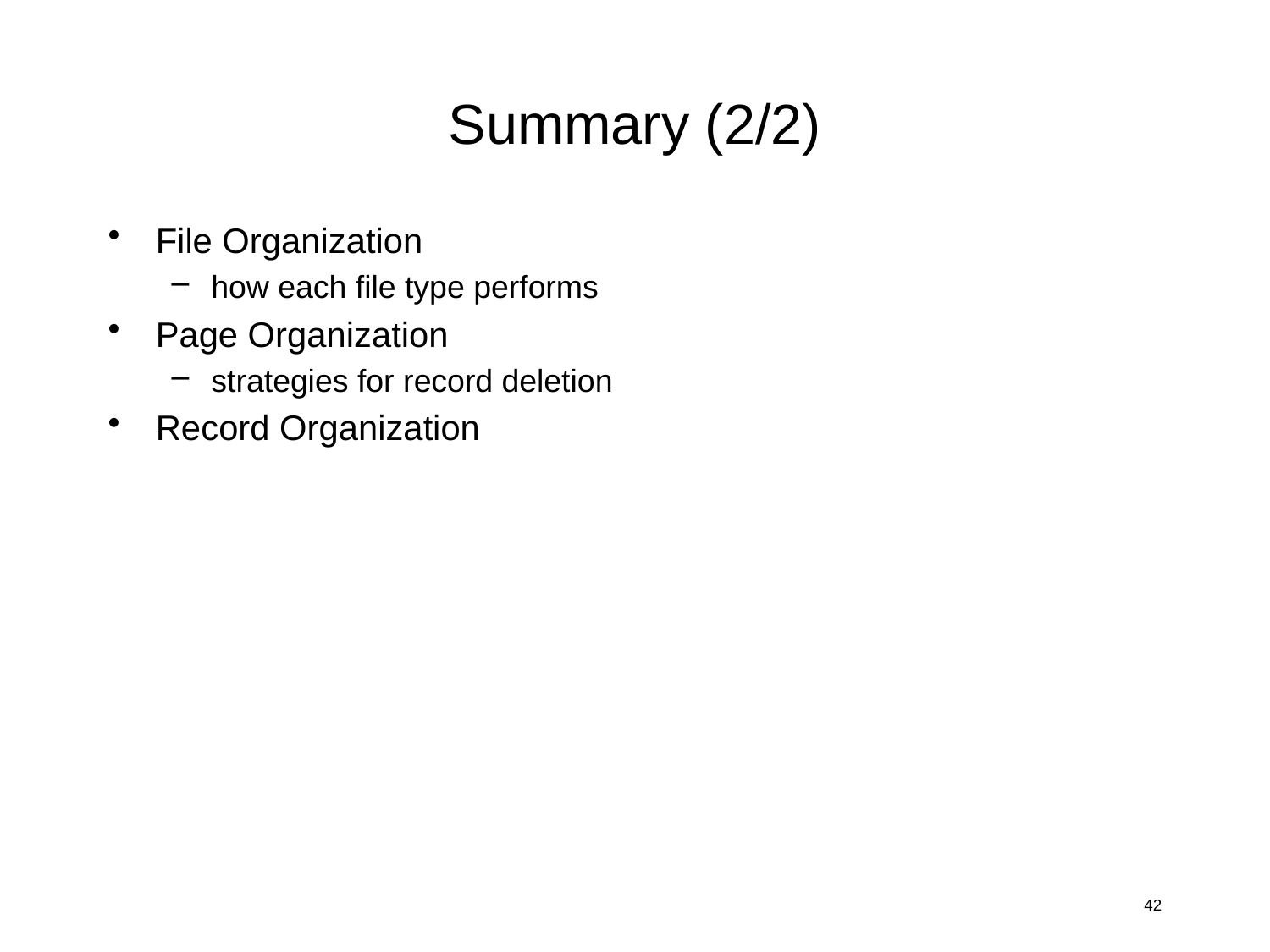

# Summary (2/2)
File Organization
how each file type performs
Page Organization
strategies for record deletion
Record Organization
42